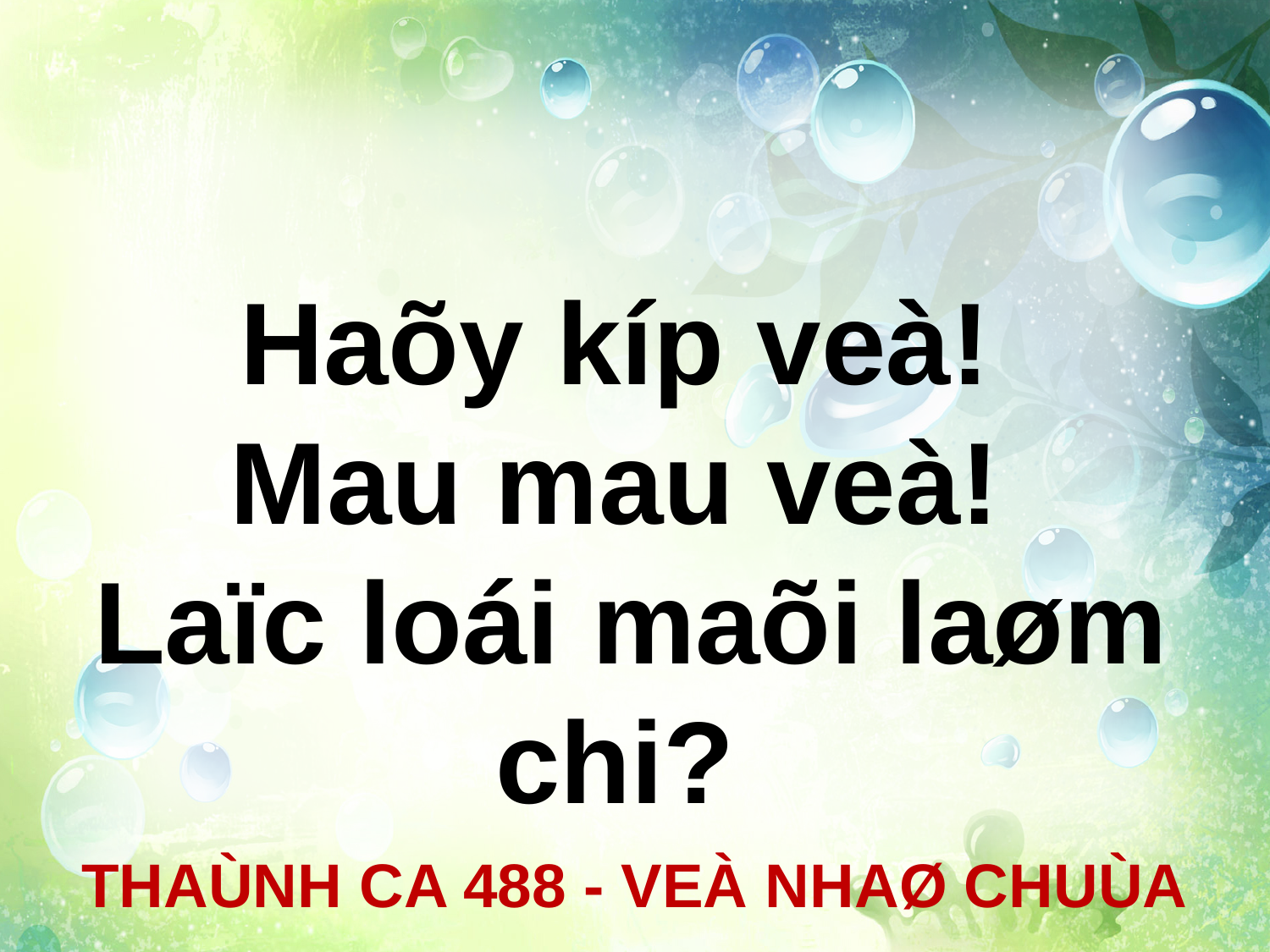

Haõy kíp veà!
Mau mau veà!
Laïc loái maõi laøm chi?
THAÙNH CA 488 - VEÀ NHAØ CHUÙA